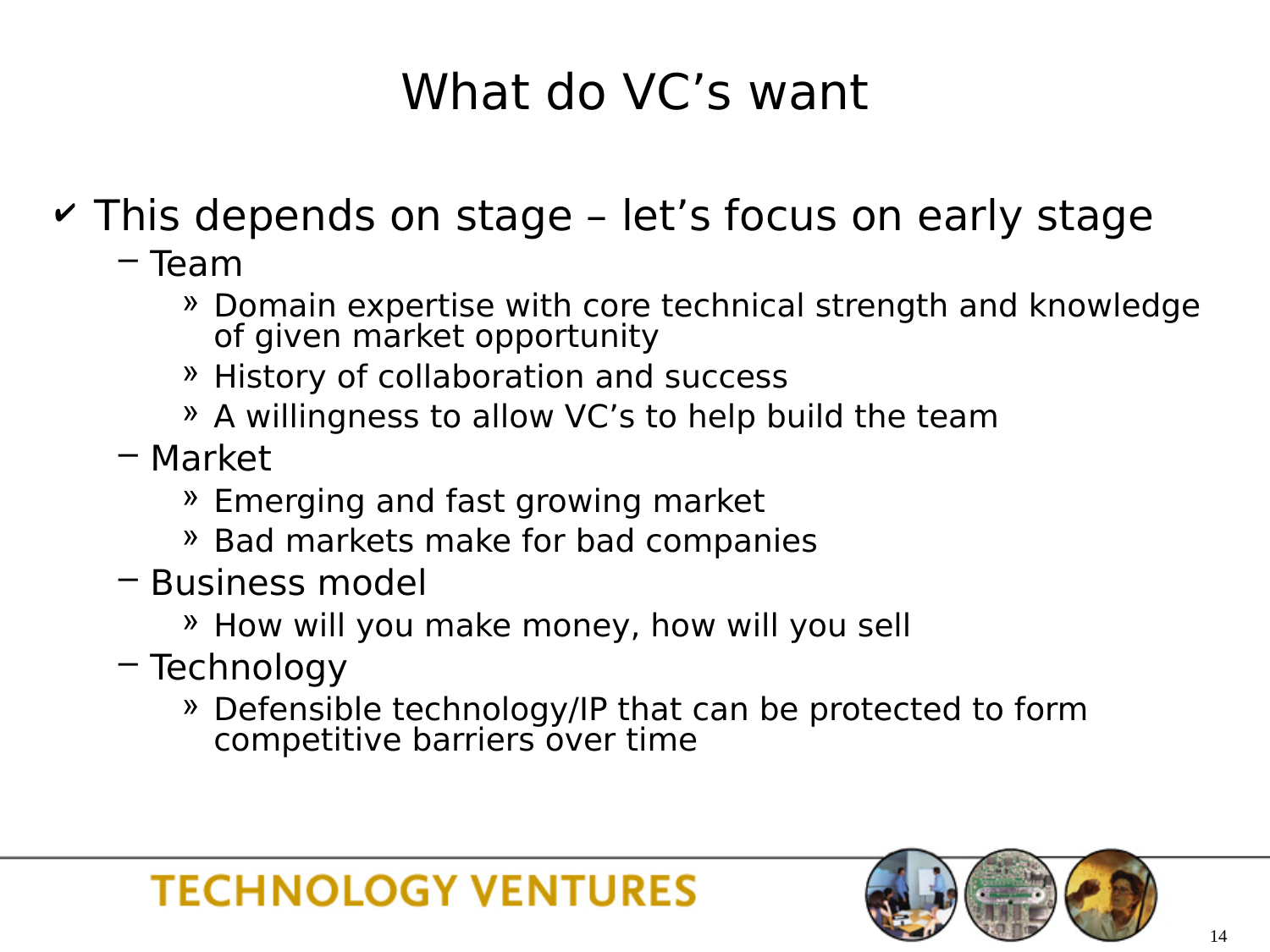

# What do VC’s want
This depends on stage – let’s focus on early stage
Team
Domain expertise with core technical strength and knowledge of given market opportunity
History of collaboration and success
A willingness to allow VC’s to help build the team
Market
Emerging and fast growing market
Bad markets make for bad companies
Business model
How will you make money, how will you sell
Technology
Defensible technology/IP that can be protected to form competitive barriers over time